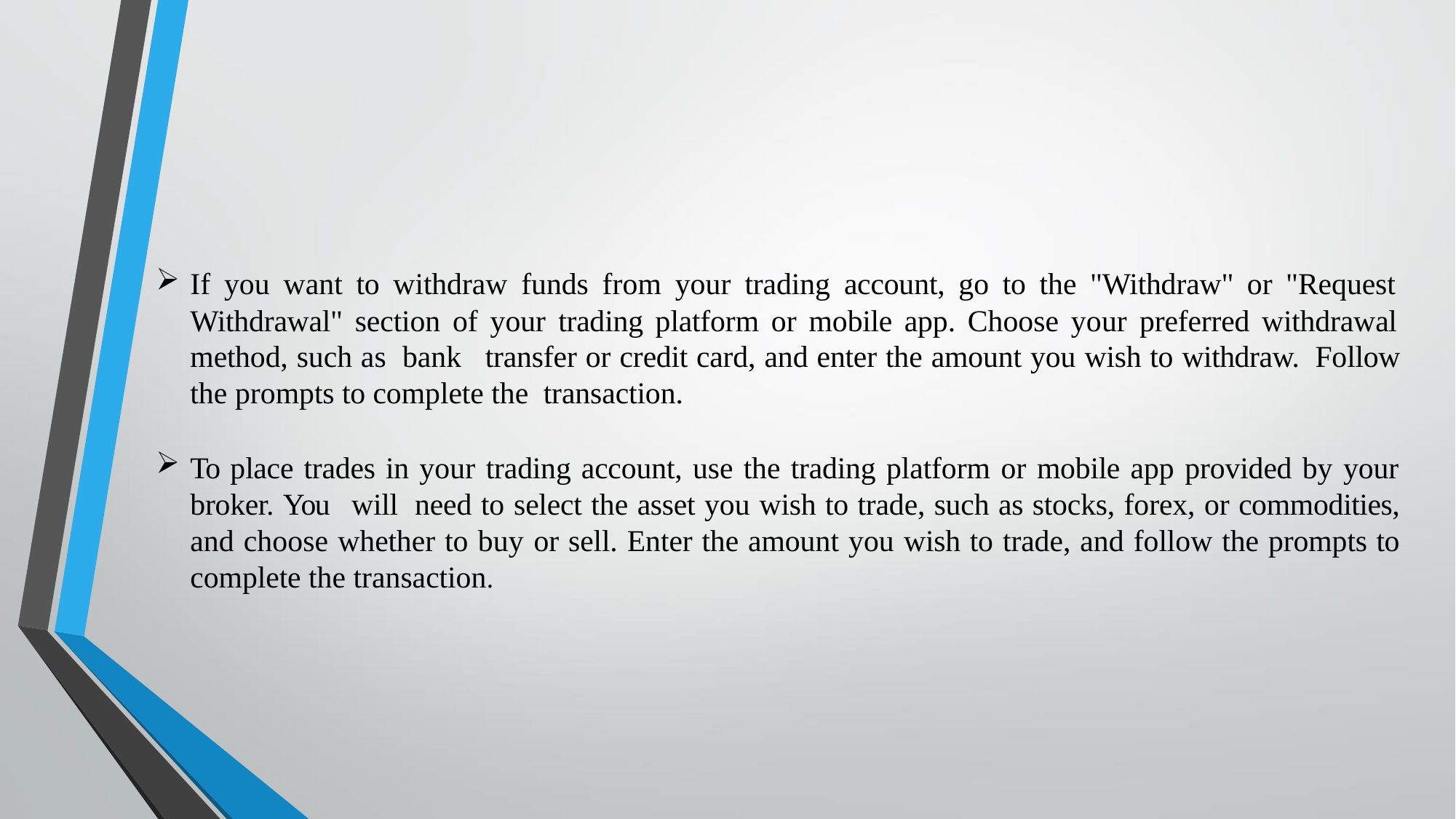

If you want to withdraw funds from your trading account, go to the "Withdraw" or "Request  Withdrawal" section of your trading platform or mobile app. Choose your preferred withdrawal  method, such as bank transfer or credit card, and enter the amount you wish to withdraw. Follow  the prompts to complete the transaction.

To place trades in your trading account, use the trading platform or mobile app provided by your  broker. You will need to select the asset you wish to trade, such as stocks, forex, or commodities,  and choose whether to buy or sell. Enter the amount you wish to trade, and follow the prompts to  complete the transaction.